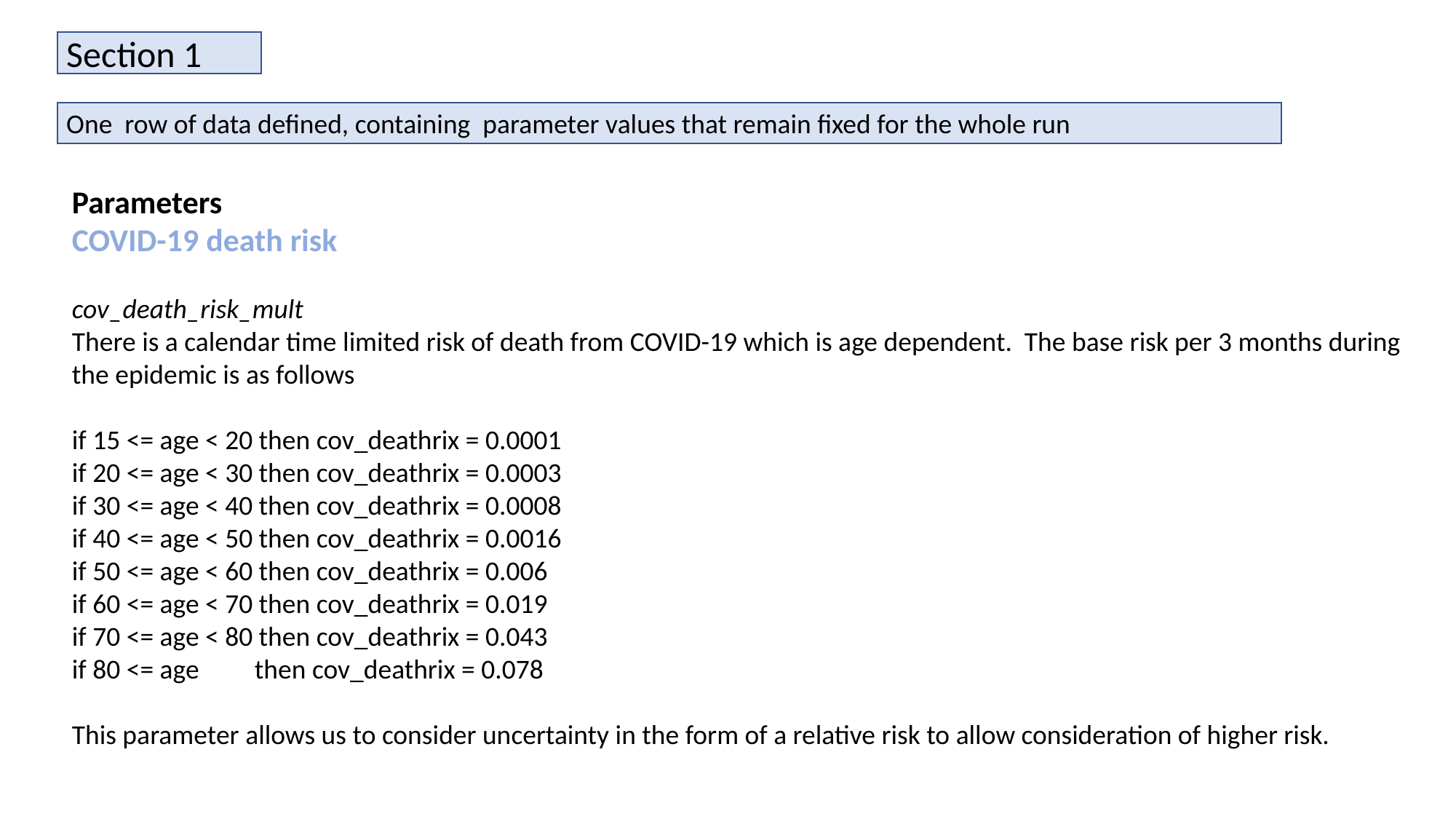

Section 1
One  row of data defined, containing  parameter values that remain fixed for the whole run

Parameters
COVID-19 death risk

cov_death_risk_mult
There is a calendar time limited risk of death from COVID-19 which is age dependent.  The base risk per 3 months during the epidemic is as follows

if 15 <= age < 20 then cov_deathrix = 0.0001
if 20 <= age < 30 then cov_deathrix = 0.0003
if 30 <= age < 40 then cov_deathrix = 0.0008
if 40 <= age < 50 then cov_deathrix = 0.0016
if 50 <= age < 60 then cov_deathrix = 0.006
if 60 <= age < 70 then cov_deathrix = 0.019
if 70 <= age < 80 then cov_deathrix = 0.043
if 80 <= age         then cov_deathrix = 0.078

This parameter allows us to consider uncertainty in the form of a relative risk to allow consideration of higher risk.